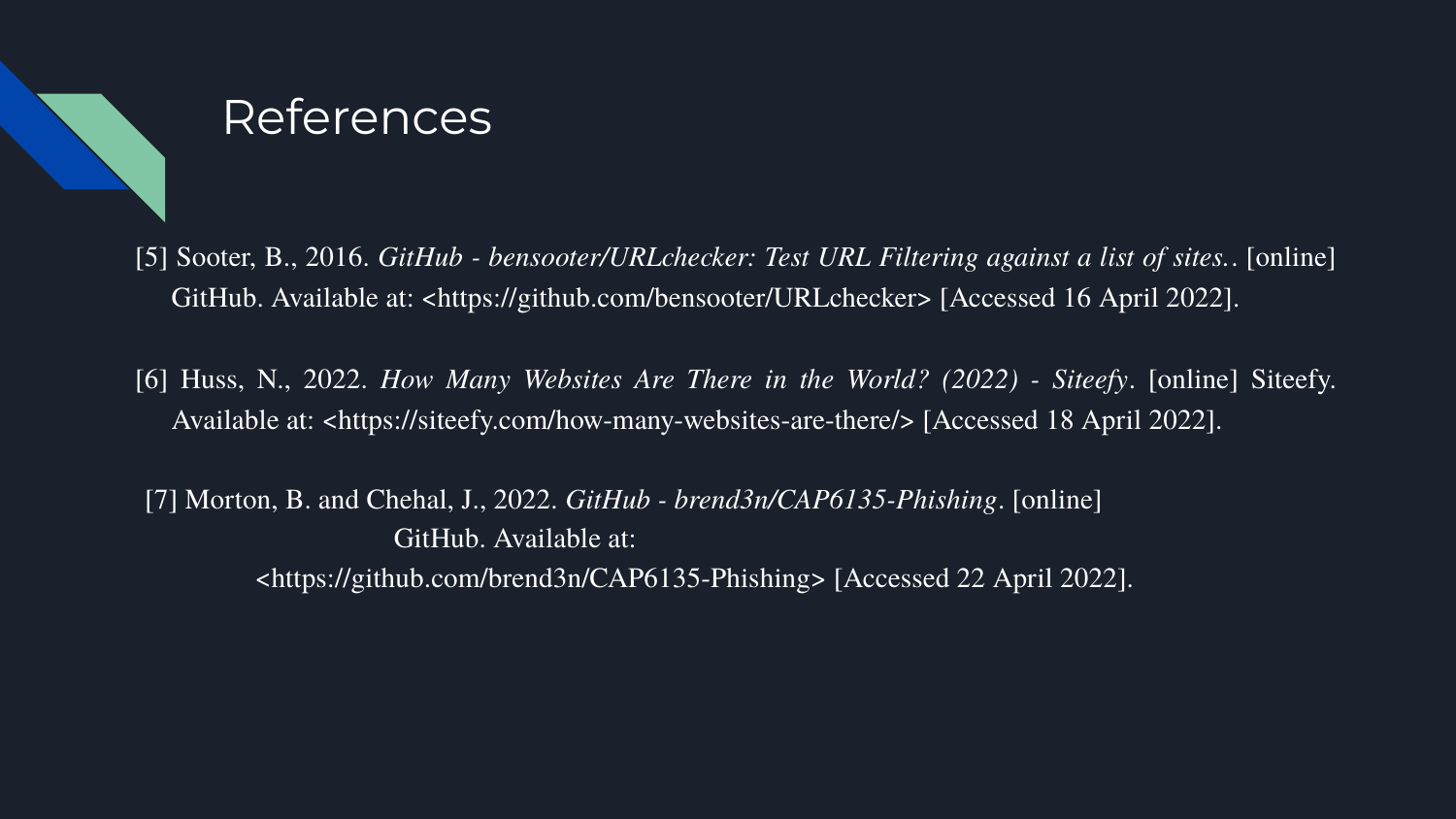

# References
[5] Sooter, B., 2016. GitHub - bensooter/URLchecker: Test URL Filtering against a list of sites.. [online] GitHub. Available at: <https://github.com/bensooter/URLchecker> [Accessed 16 April 2022].

[6] Huss, N., 2022. How Many Websites Are There in the World? (2022) - Siteefy. [online] Siteefy. Available at: <https://siteefy.com/how-many-websites-are-there/> [Accessed 18 April 2022].

        [7] Morton, B. and Chehal, J., 2022. GitHub - brend3n/CAP6135-Phishing. [online]                                                                	  GitHub. Available at:                                                                                                                     	   <https://github.com/brend3n/CAP6135-Phishing> [Accessed 22 April 2022].